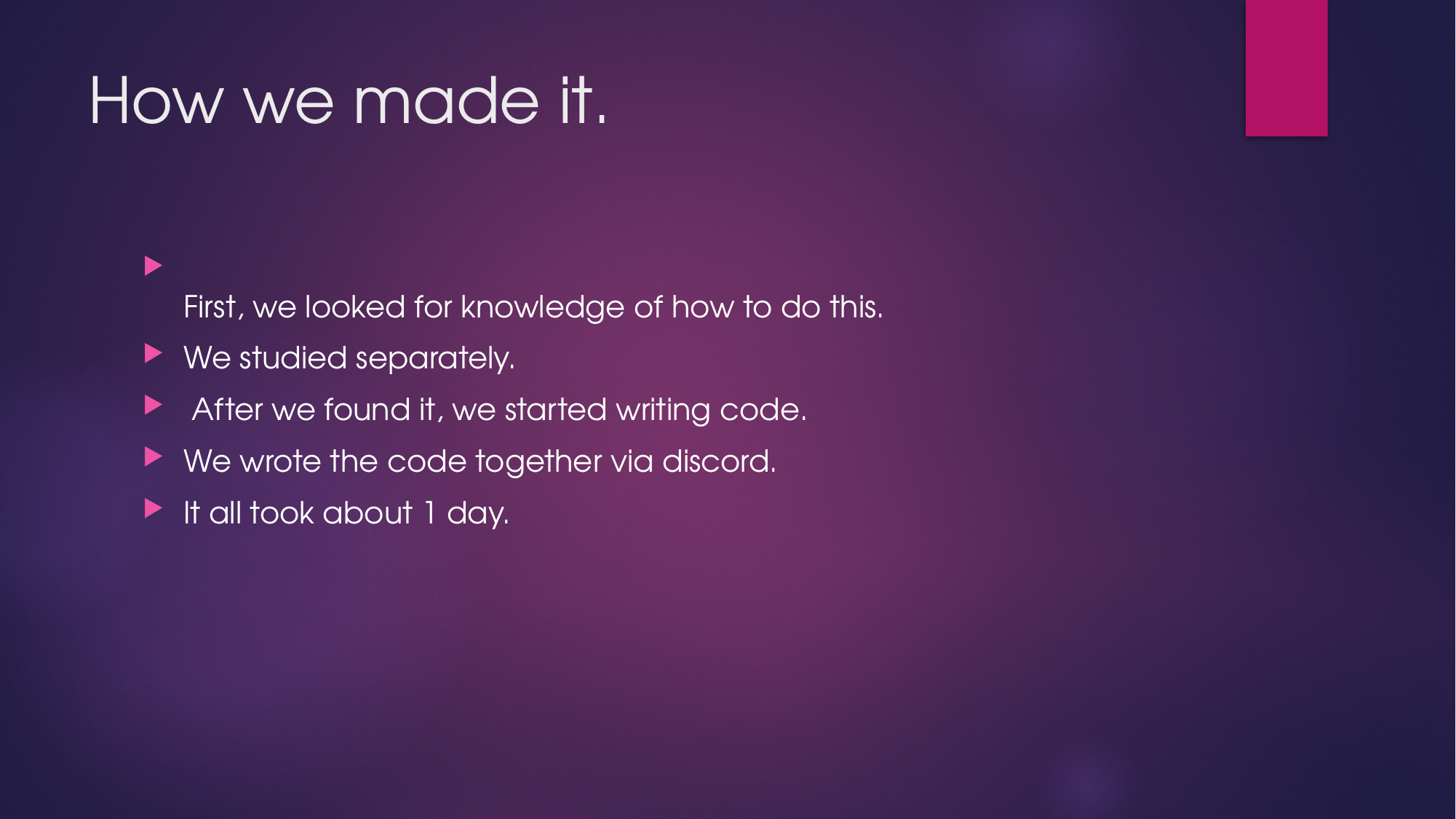

# How we made it.
First, we looked for knowledge of how to do this.
We studied separately.
 After we found it, we started writing code.
We wrote the code together via discord.
It all took about 1 day.